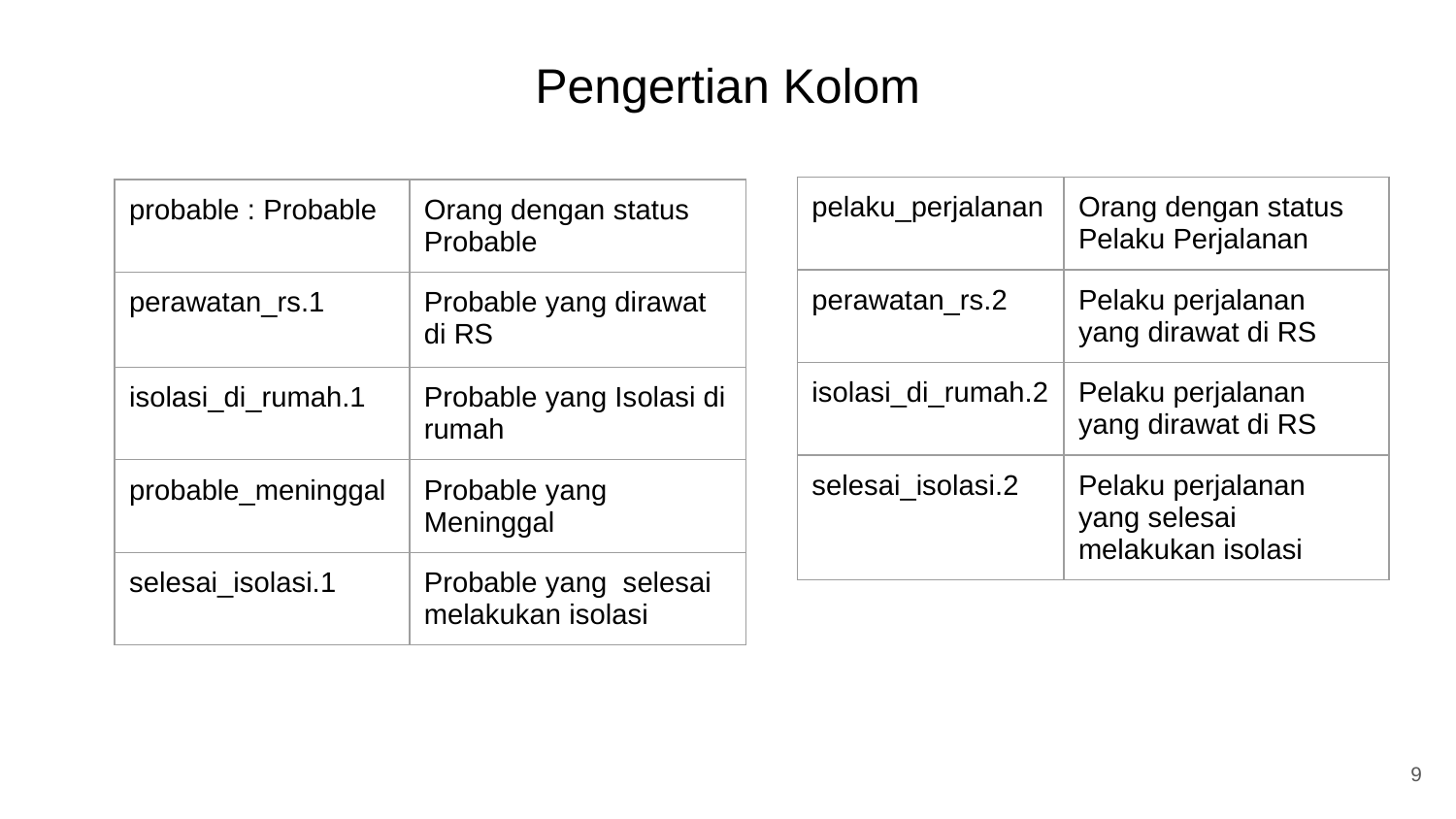

# Pengertian Kolom
| pelaku\_perjalanan | Orang dengan status Pelaku Perjalanan |
| --- | --- |
| perawatan\_rs.2 | Pelaku perjalanan yang dirawat di RS |
| isolasi\_di\_rumah.2 | Pelaku perjalanan yang dirawat di RS |
| selesai\_isolasi.2 | Pelaku perjalanan yang selesai melakukan isolasi |
| probable : Probable | Orang dengan status Probable |
| --- | --- |
| perawatan\_rs.1 | Probable yang dirawat di RS |
| isolasi\_di\_rumah.1 | Probable yang Isolasi di rumah |
| probable\_meninggal | Probable yang Meninggal |
| selesai\_isolasi.1 | Probable yang selesai melakukan isolasi |
9